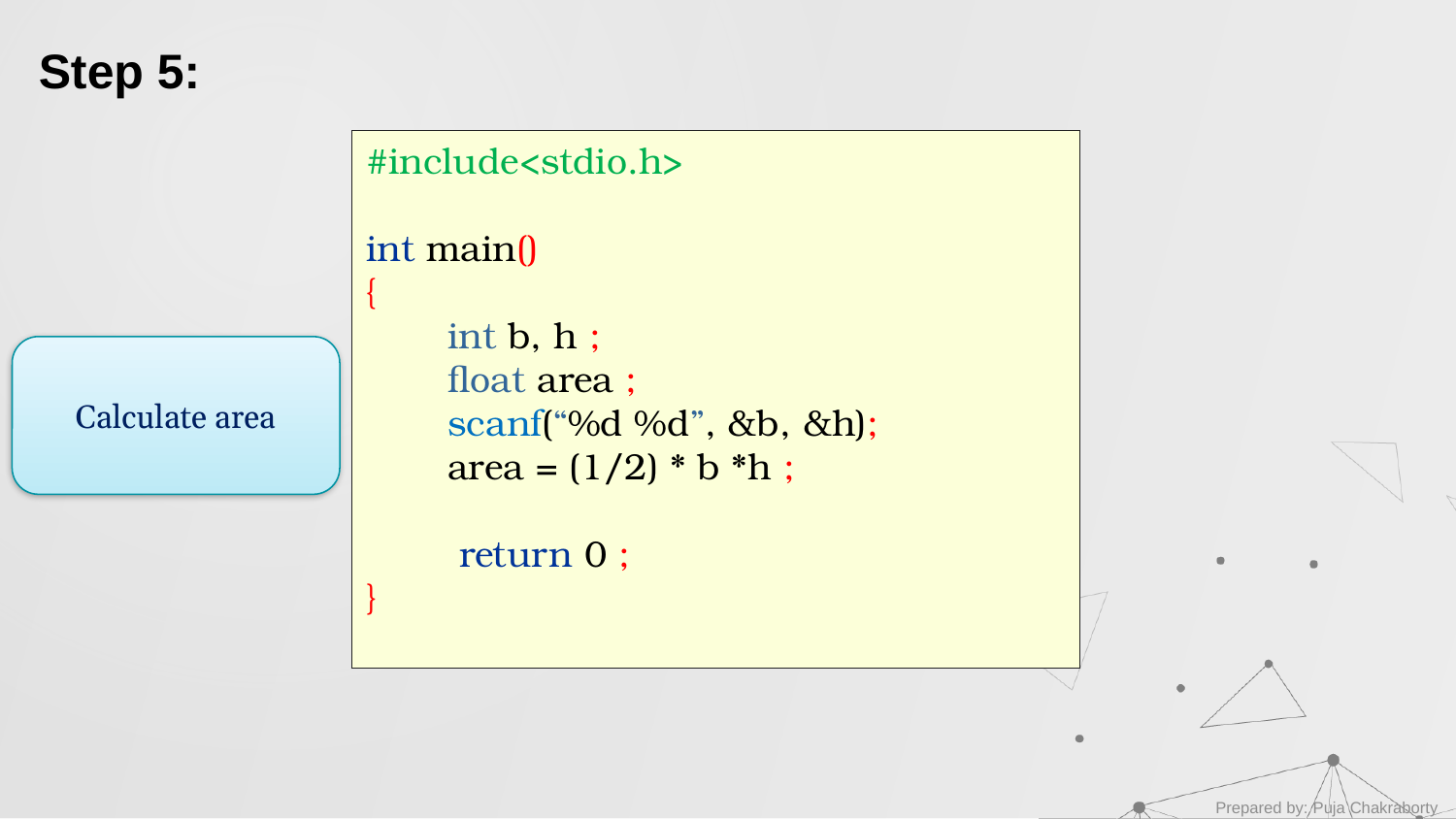

Step 5:
#include<stdio.h>

int main()
{
       int b, h ;
       float area ;
       scanf(“%d %d”, &b, &h);
       area = (1/2) * b *h ;

        return 0 ;
}

Calculate area
Prepared by: Puja Chakraborty